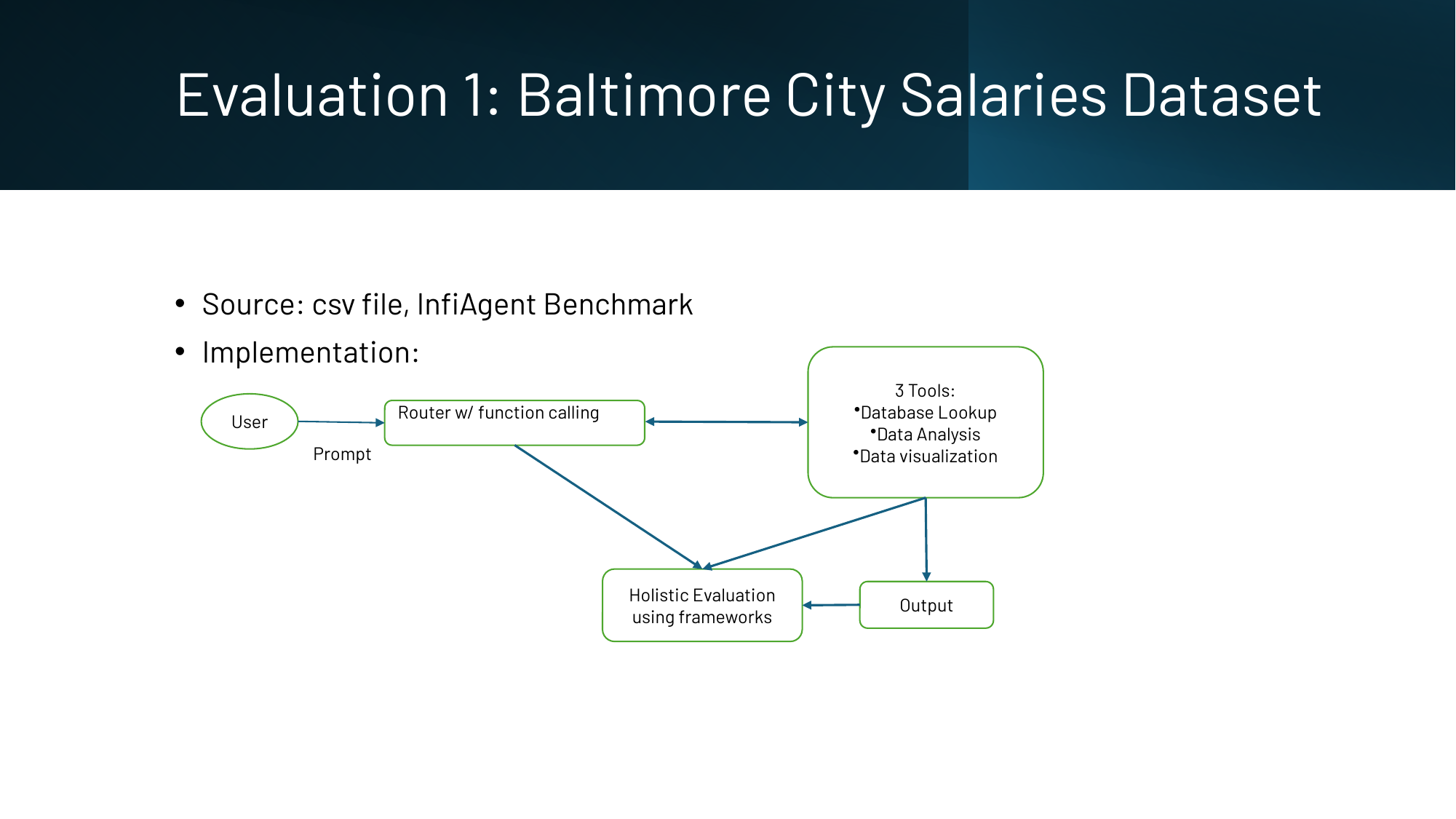

# Evaluation 1: Baltimore City Salaries Dataset
Source: csv file, InfiAgent Benchmark
Implementation:

3 Tools:
Database Lookup
Data Analysis
Data visualization
User

Router w/ function calling
Prompt
Holistic Evaluation using frameworks
Output